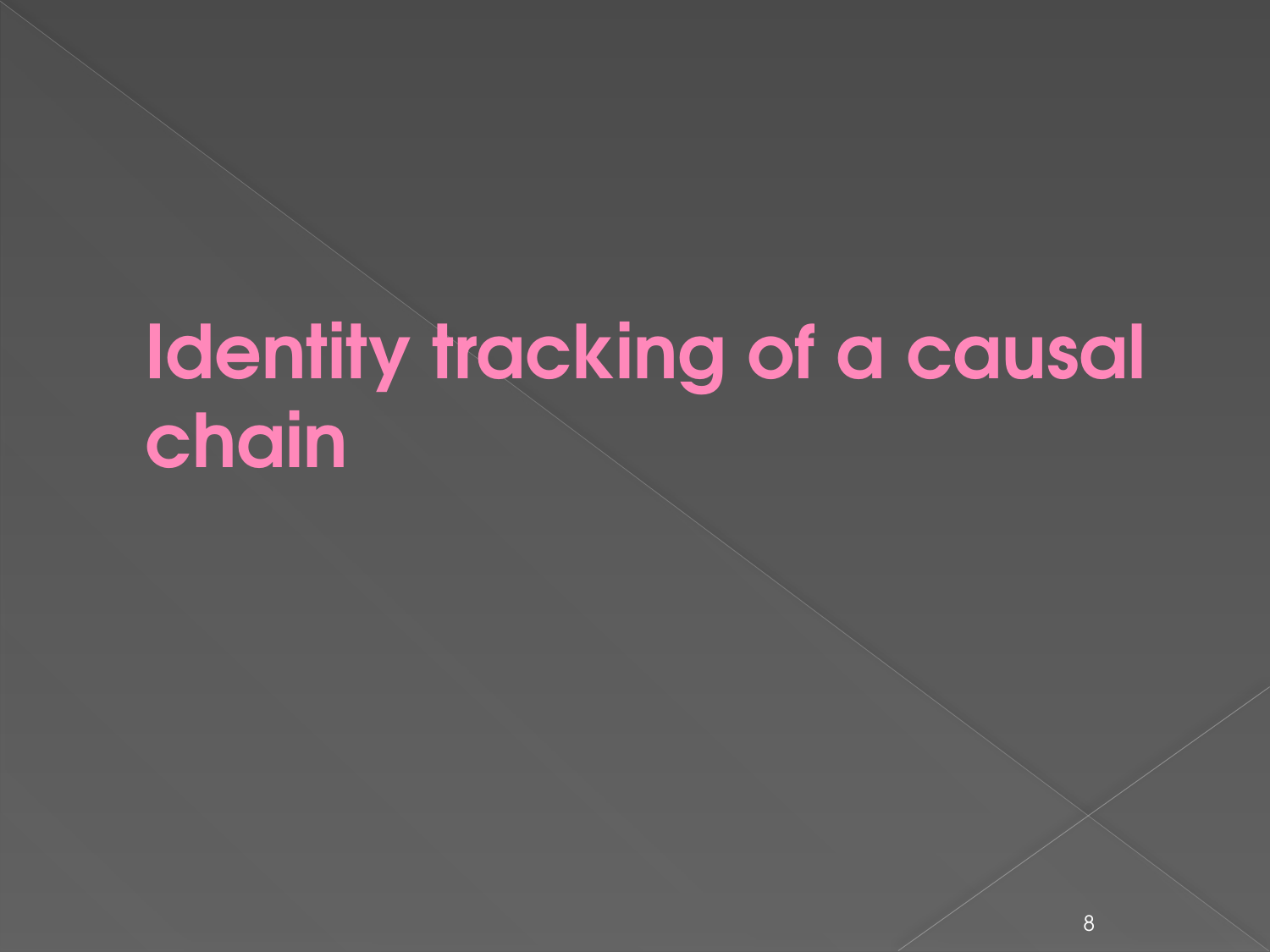

# Identity tracking of a causal chain
8